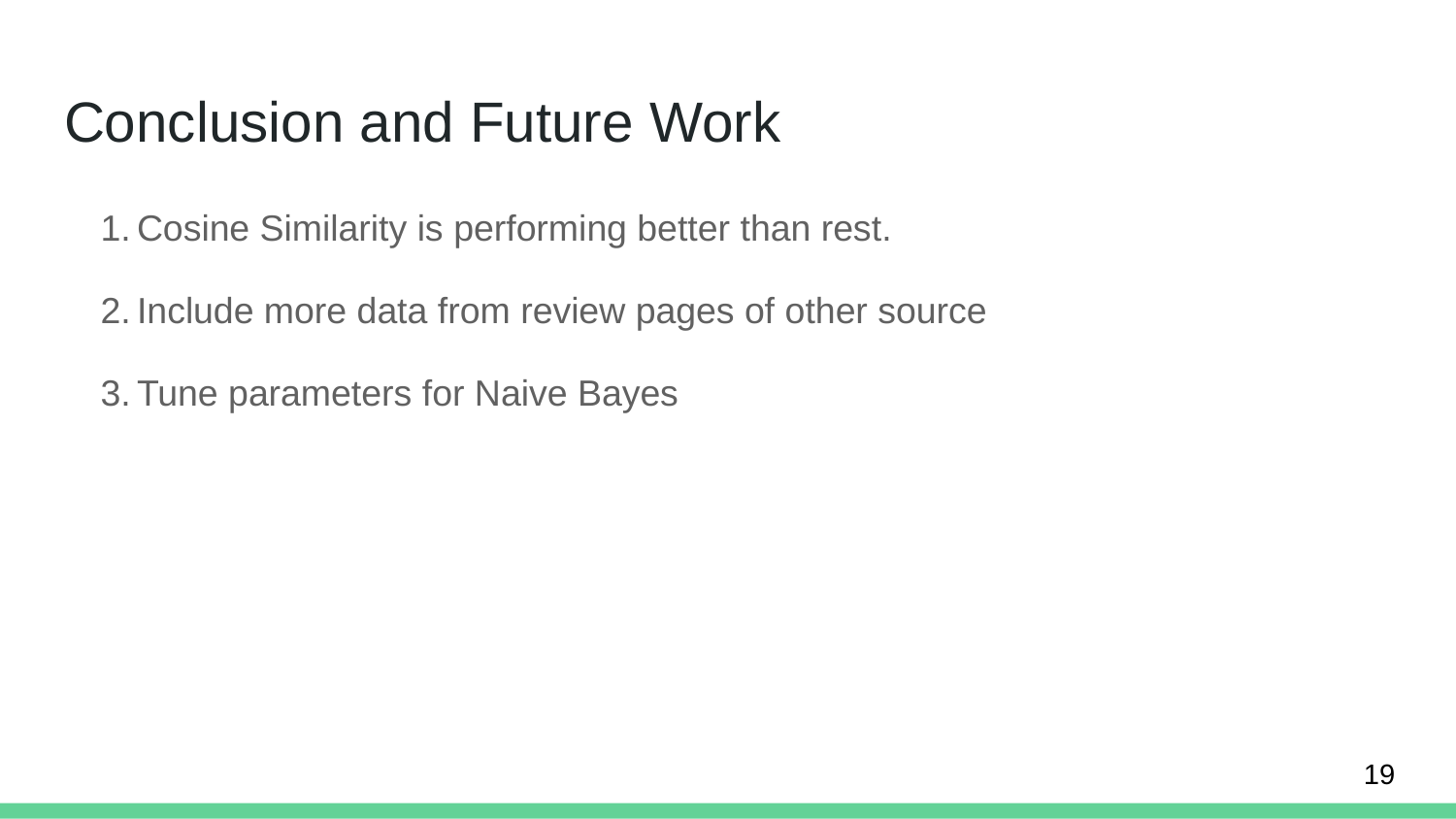

# Conclusion and Future Work
Cosine Similarity is performing better than rest.
Include more data from review pages of other source
Tune parameters for Naive Bayes
19